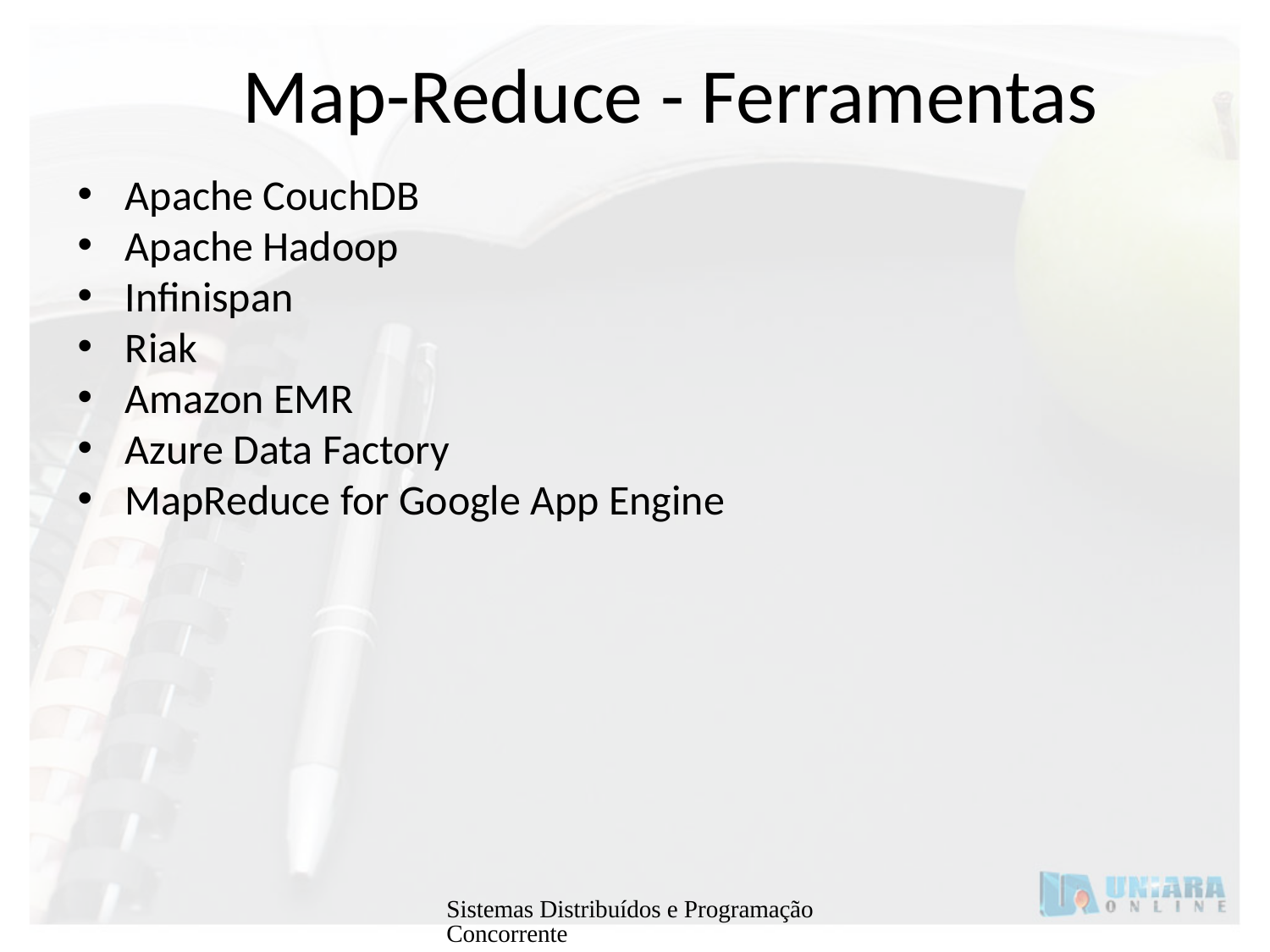

# Map-Reduce - Ferramentas
Apache CouchDB
Apache Hadoop
Infinispan
Riak
Amazon EMR
Azure Data Factory
MapReduce for Google App Engine
Sistemas Distribuídos e Programação Concorrente